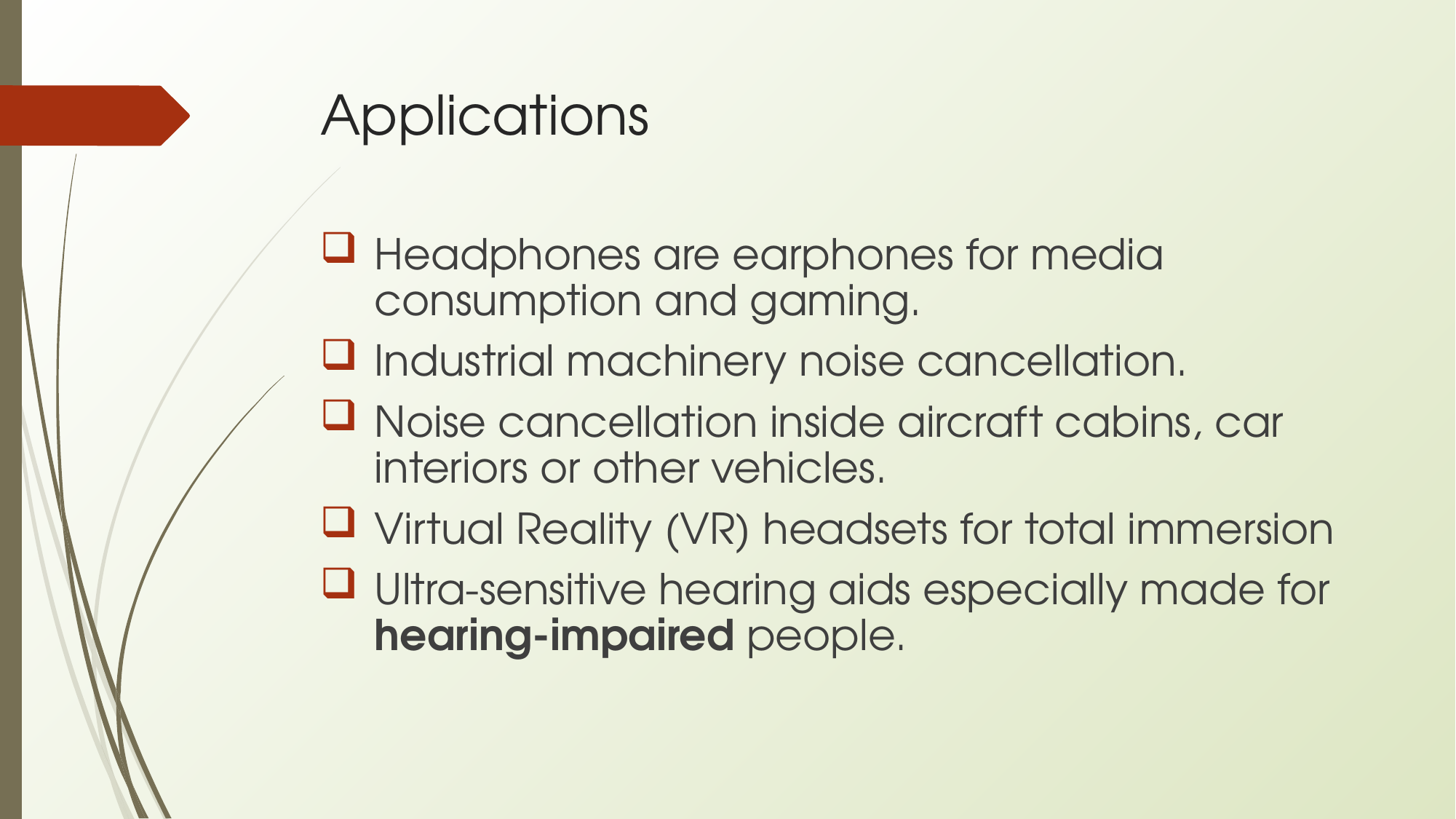

# Applications
Headphones are earphones for media consumption and gaming.
Industrial machinery noise cancellation.
Noise cancellation inside aircraft cabins, car interiors or other vehicles.
Virtual Reality (VR) headsets for total immersion
Ultra-sensitive hearing aids especially made for hearing-impaired people.